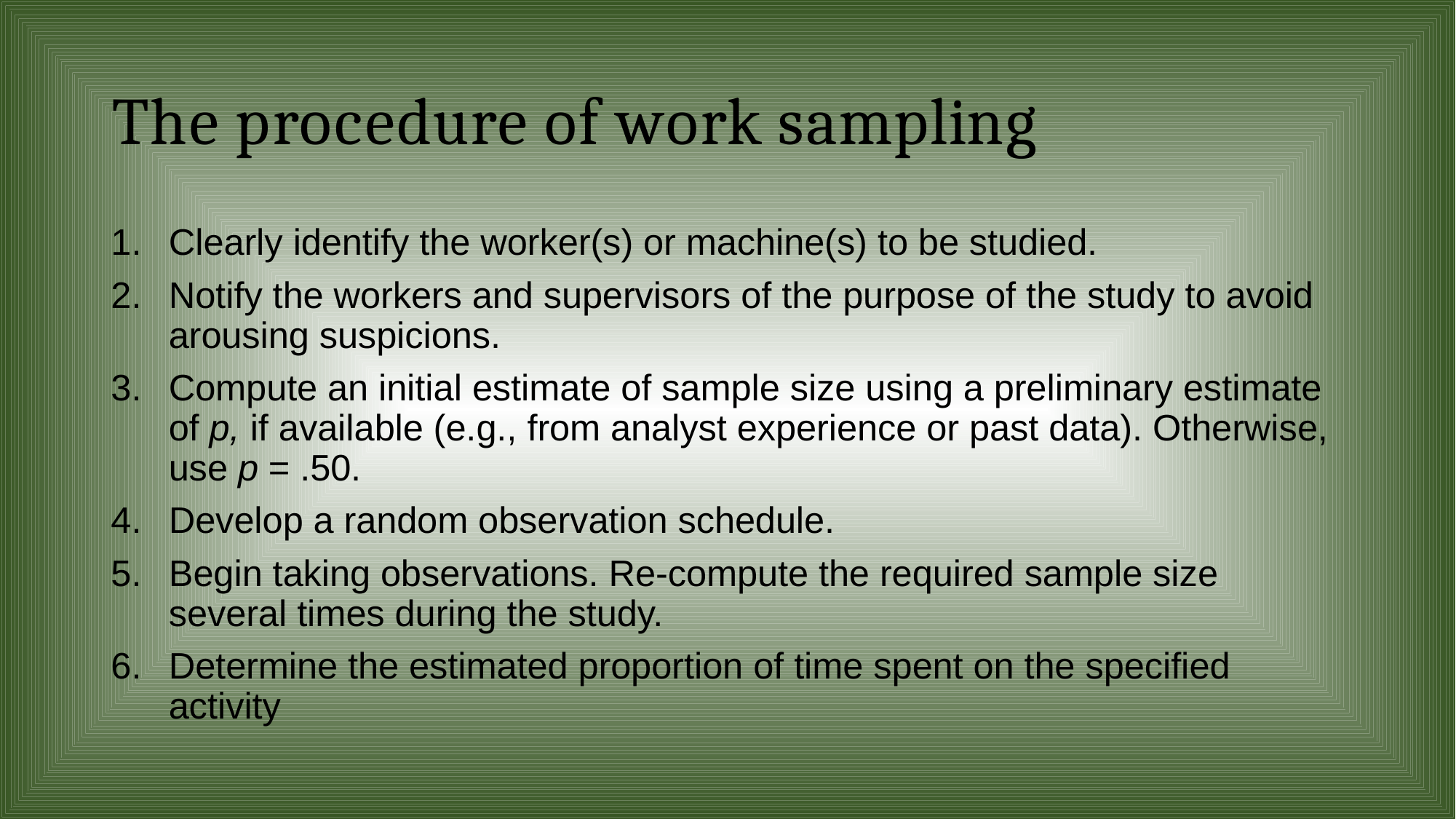

# The procedure of work sampling
Clearly identify the worker(s) or machine(s) to be studied.
Notify the workers and supervisors of the purpose of the study to avoid arousing suspicions.
Compute an initial estimate of sample size using a preliminary estimate of p, if available (e.g., from analyst experience or past data). Otherwise, use p = .50.
Develop a random observation schedule.
Begin taking observations. Re-compute the required sample size several times during the study.
Determine the estimated proportion of time spent on the specified activity